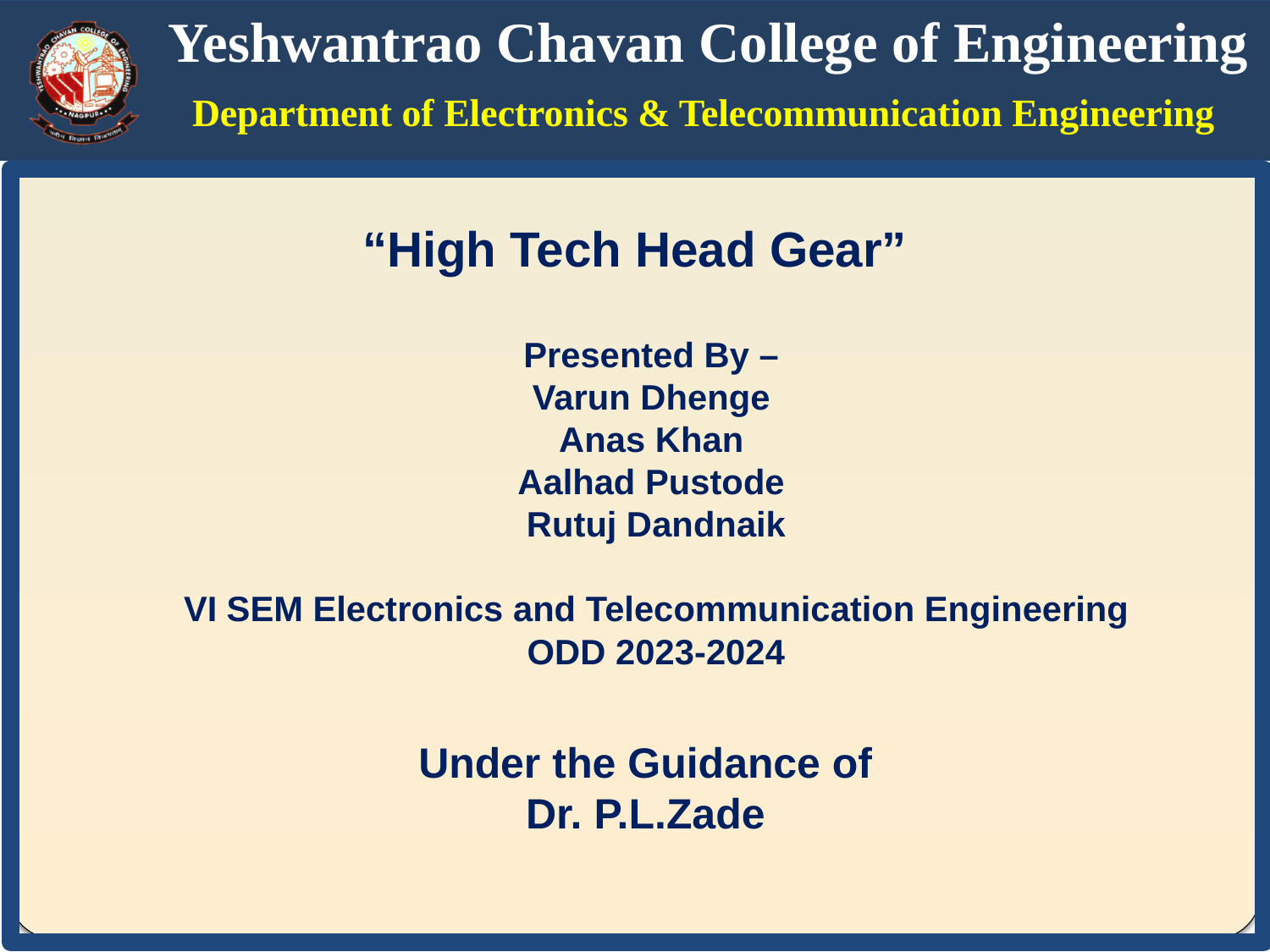

“High Tech Head Gear”

Presented By –
Varun Dhenge
Anas Khan
Aalhad Pustode
Rutuj Dandnaik

VI SEM Electronics and Telecommunication Engineering
ODD 2023-2024

Under the Guidance of
Dr. P.L.Zade